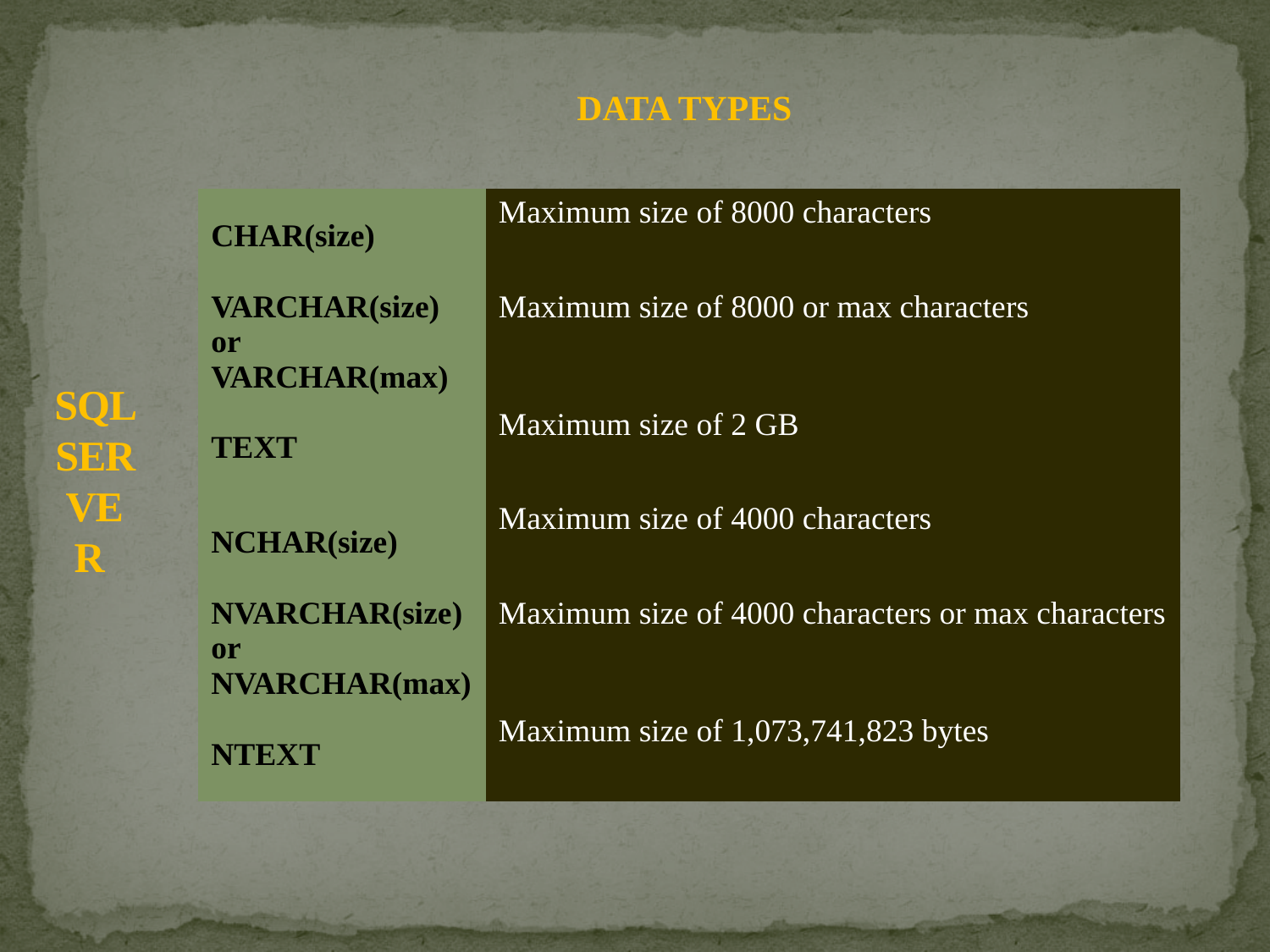

# SQL SERVER
DATA TYPES
| CHAR(size) | Maximum size of 8000 characters |
| --- | --- |
| VARCHAR(size) or VARCHAR(max) | Maximum size of 8000 or max characters |
| TEXT | Maximum size of 2 GB |
| NCHAR(size) | Maximum size of 4000 characters |
| NVARCHAR(size) or NVARCHAR(max) | Maximum size of 4000 characters or max characters |
| NTEXT | Maximum size of 1,073,741,823 bytes |